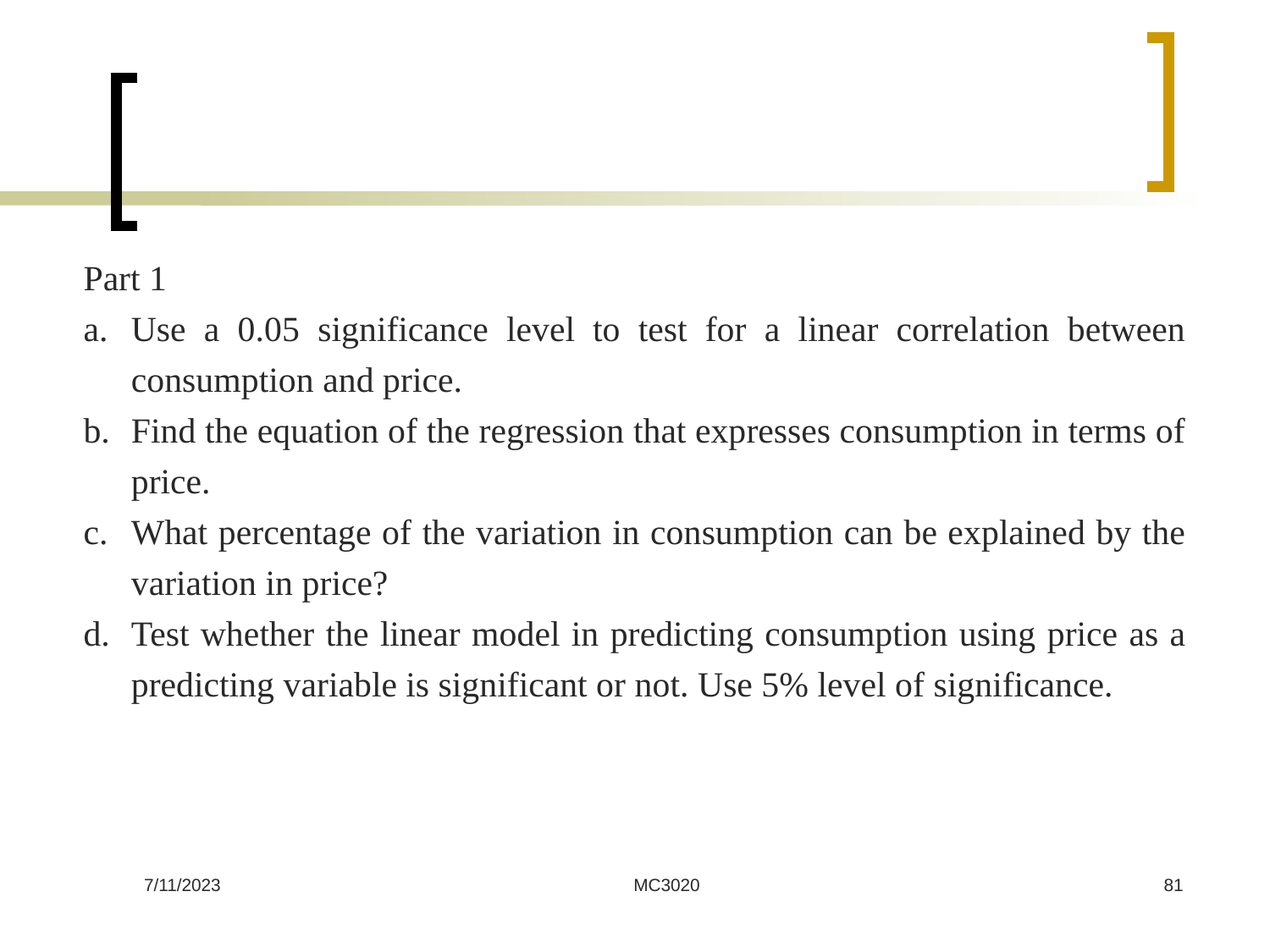

Part 1
Use a 0.05 significance level to test for a linear correlation between consumption and price.
Find the equation of the regression that expresses consumption in terms of price.
What percentage of the variation in consumption can be explained by the variation in price?
Test whether the linear model in predicting consumption using price as a predicting variable is significant or not. Use 5% level of significance.
7/11/2023
MC3020
81